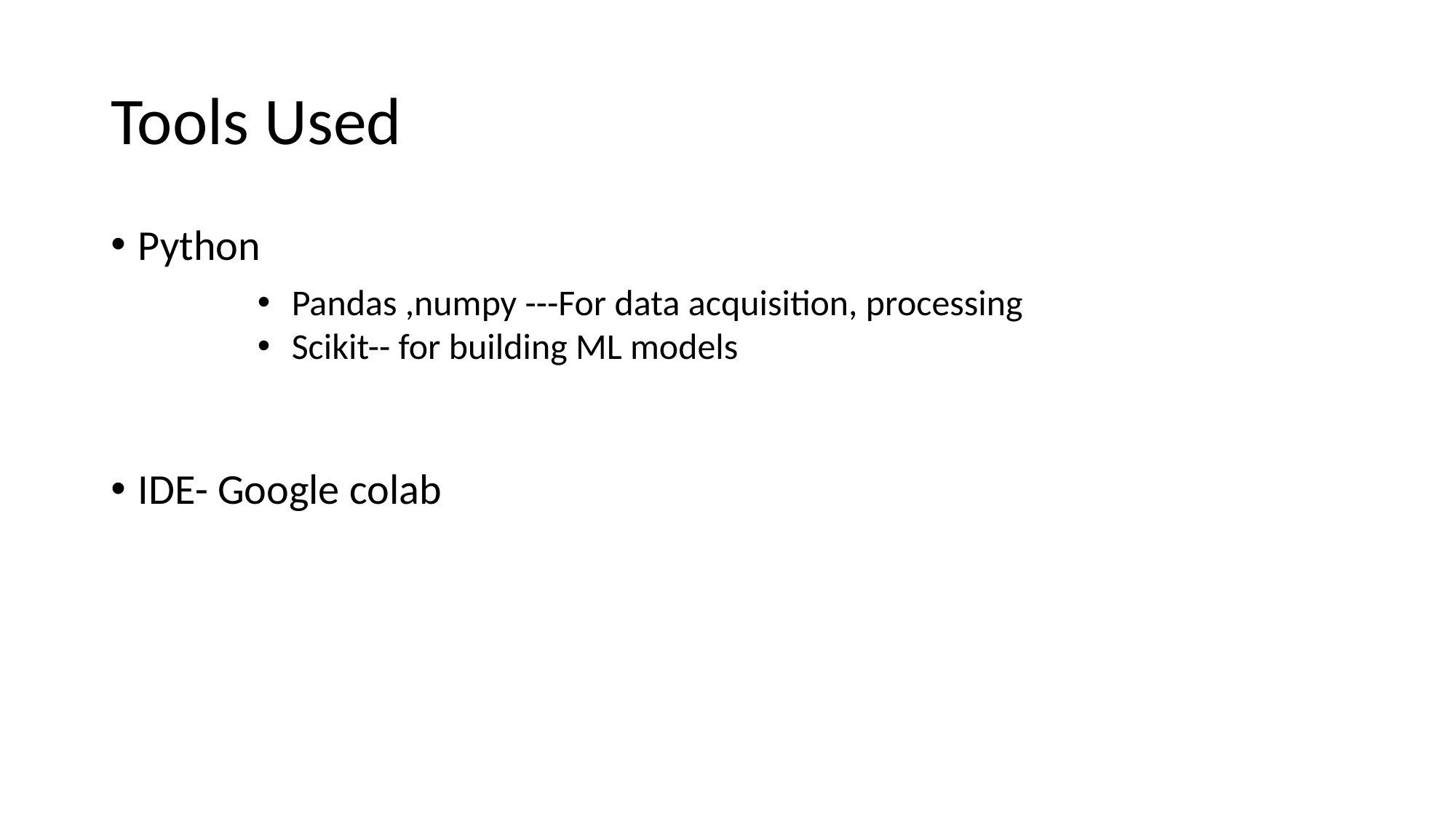

# Tools Used
Python

IDE- Google colab
Pandas ,numpy ---For data acquisition, processing
Scikit-- for building ML models